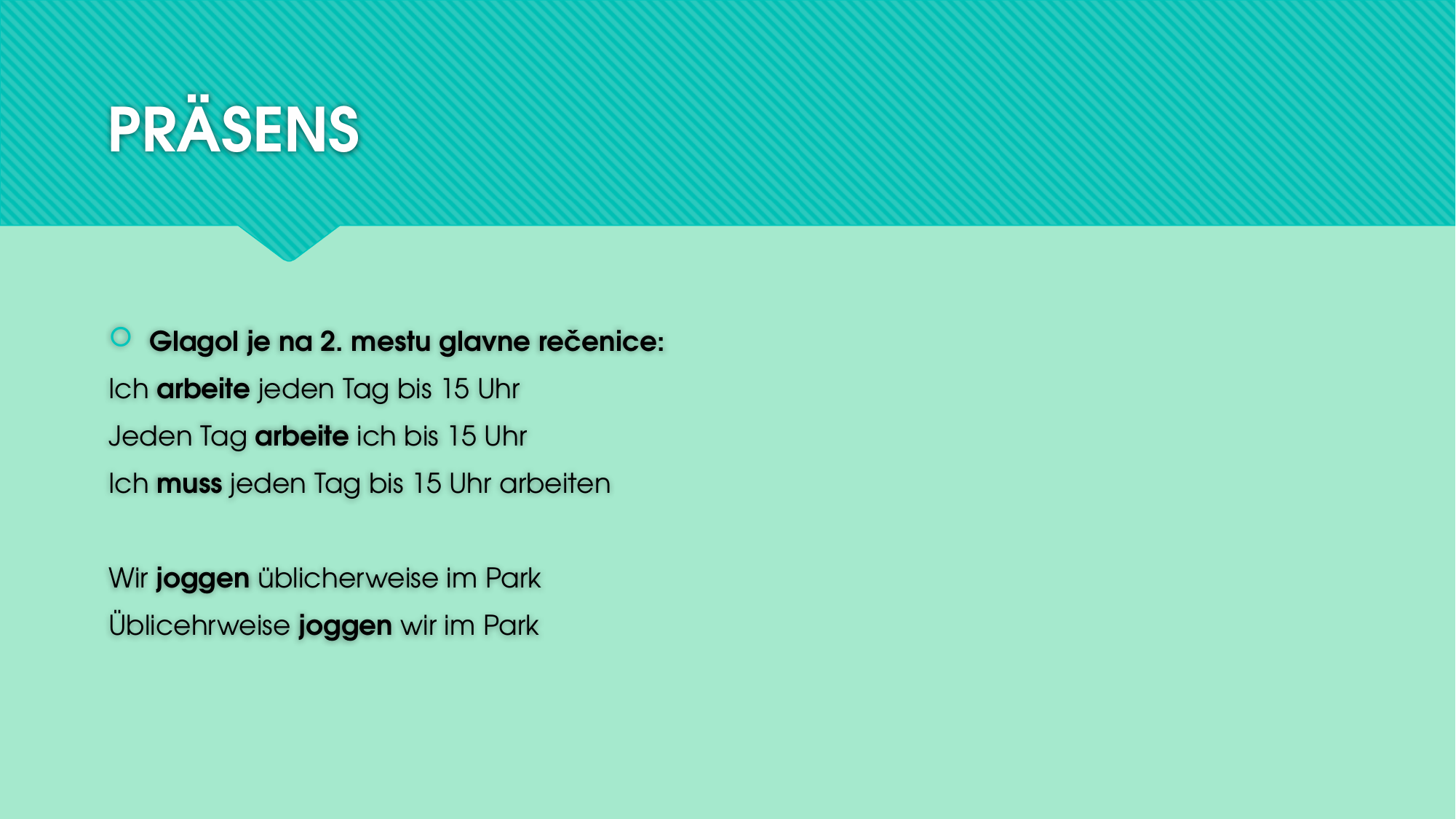

# PRÄSENS
Glagol je na 2. mestu glavne rečenice:
Ich arbeite jeden Tag bis 15 Uhr
Jeden Tag arbeite ich bis 15 Uhr
Ich muss jeden Tag bis 15 Uhr arbeiten

Wir joggen üblicherweise im Park
Üblicehrweise joggen wir im Park